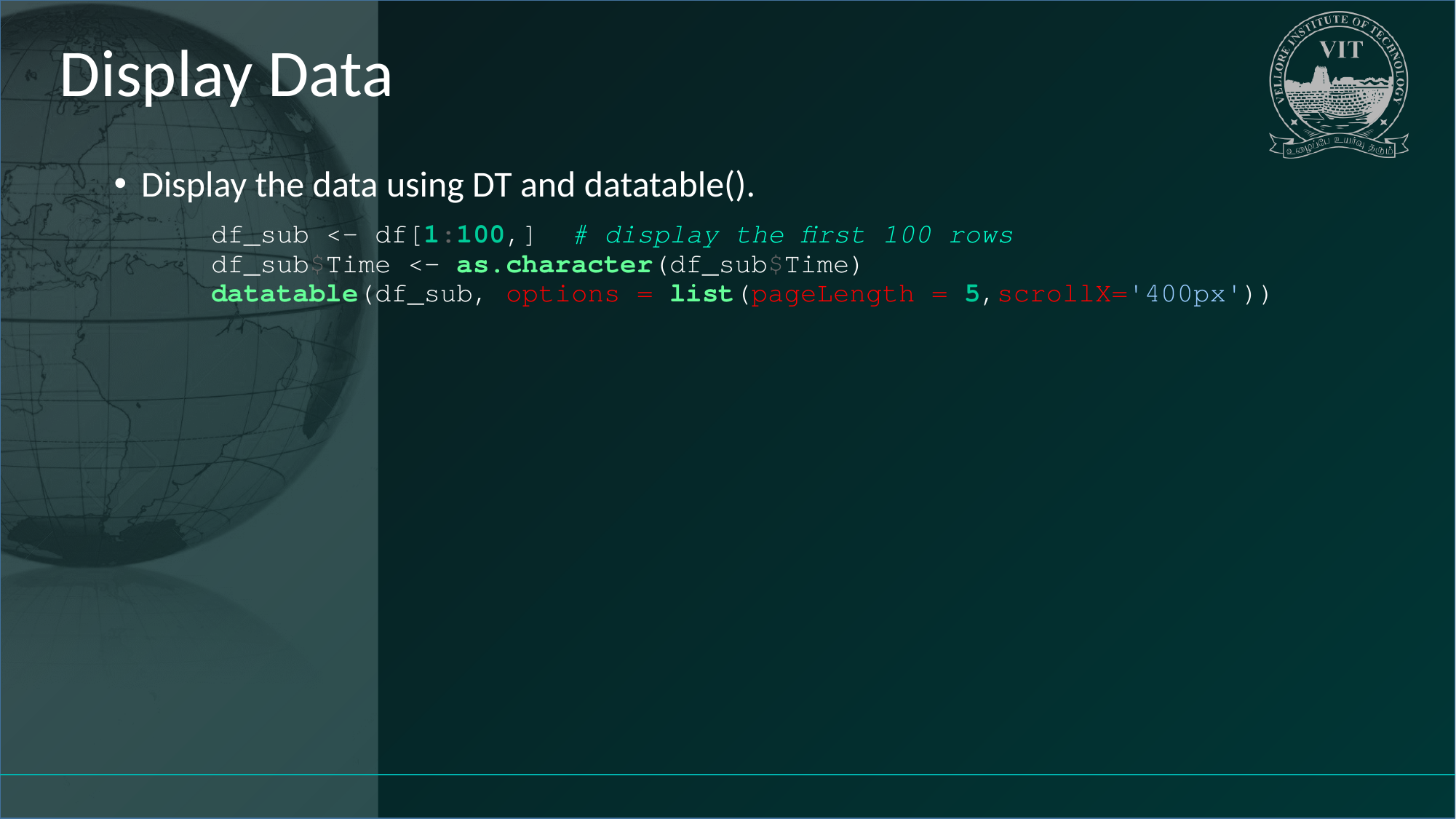

# Display Data
Display the data using DT and datatable().
df_sub <- df[1:100,]  # display the first 100 rows
df_sub$Time <- as.character(df_sub$Time)
datatable(df_sub, options = list(pageLength = 5,scrollX='400px'))